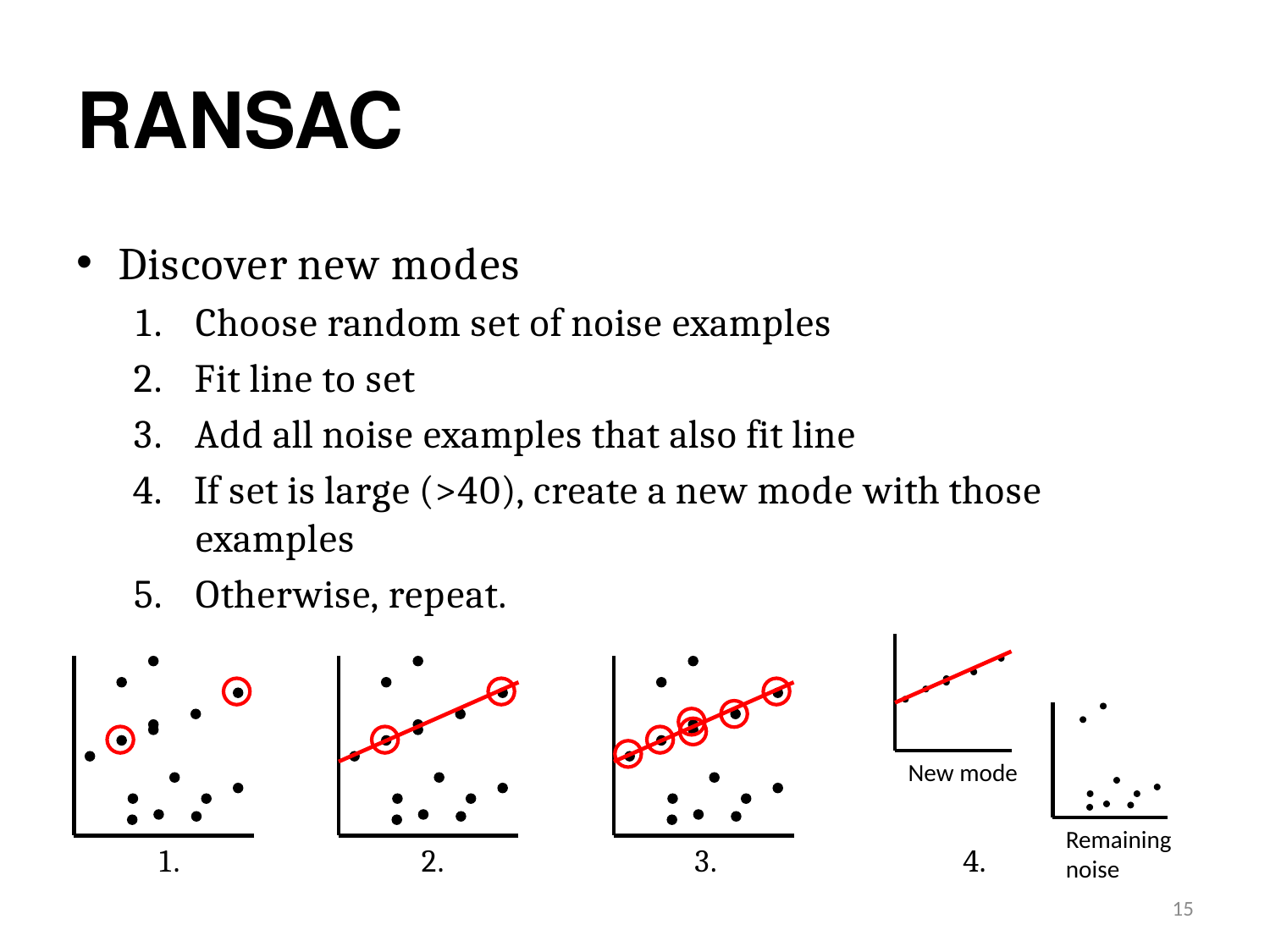

# RANSAC
Discover new modes
Choose random set of noise examples
Fit line to set
Add all noise examples that also fit line
If set is large (>40), create a new mode with those examples
Otherwise, repeat.

New mode
Remaining
noise
1.
2.
3.
4.
15